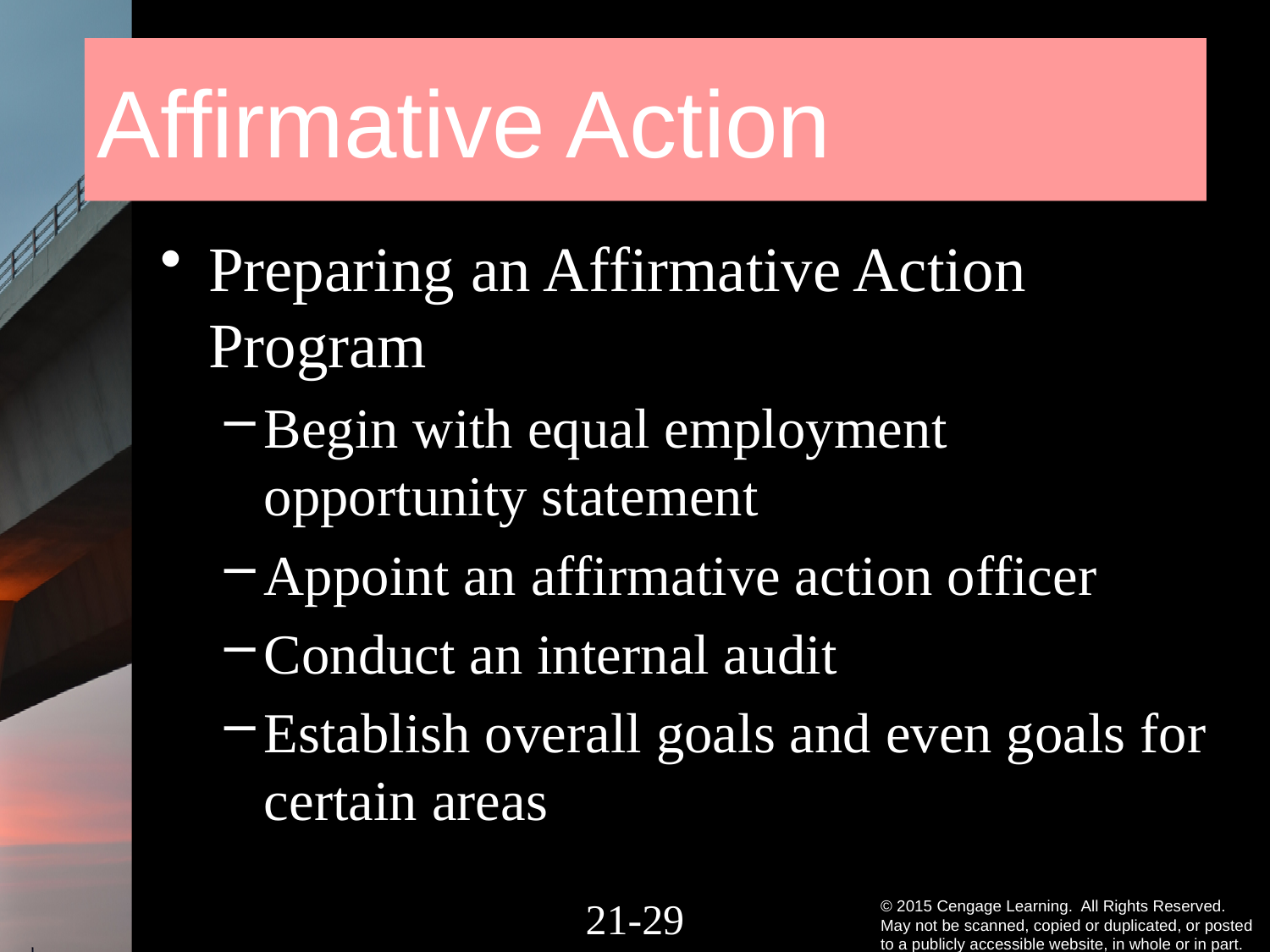

# Affirmative Action
Preparing an Affirmative Action Program
Begin with equal employment opportunity statement
Appoint an affirmative action officer
Conduct an internal audit
Establish overall goals and even goals for certain areas
21-29